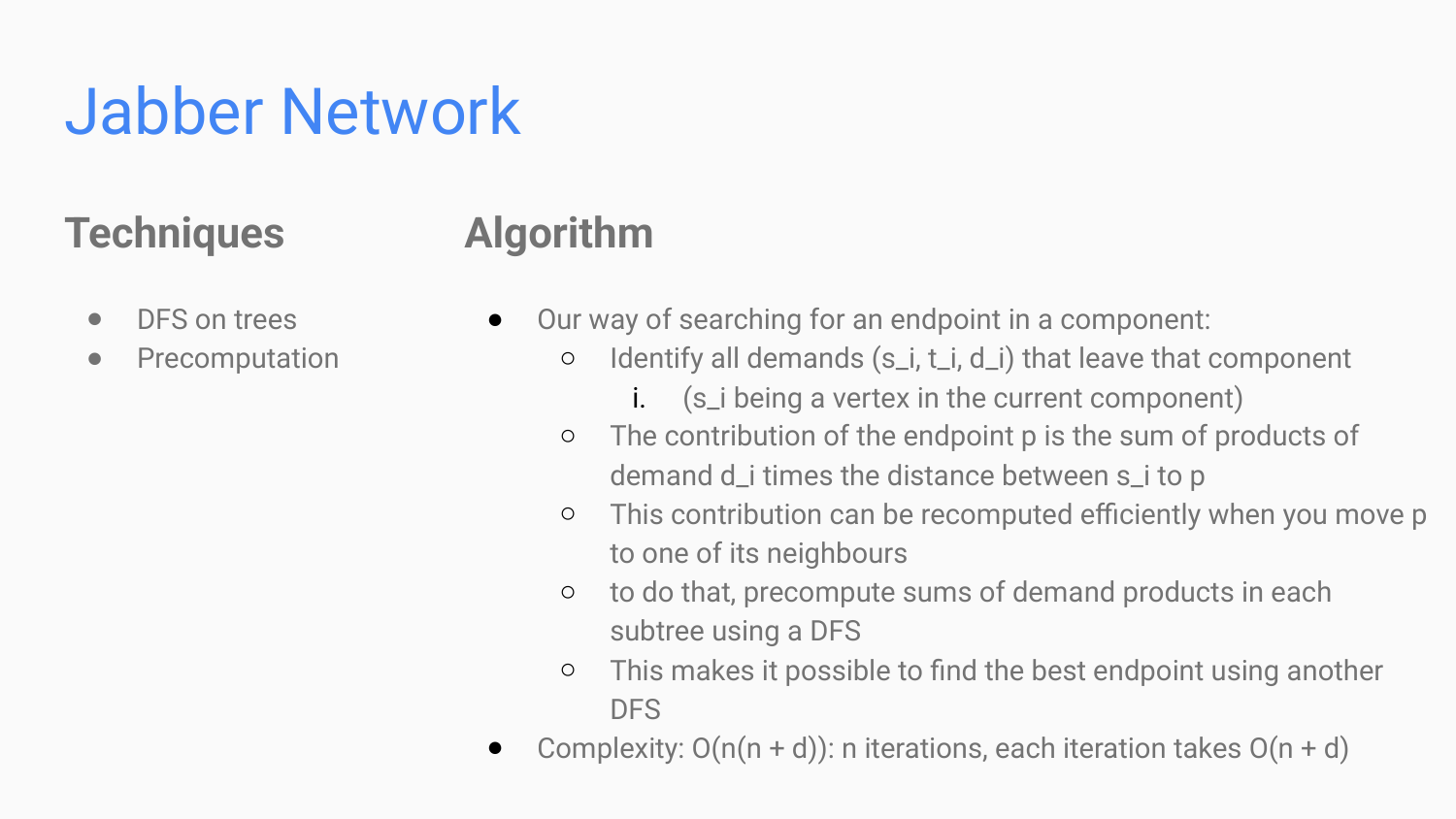

Jabber Network
Techniques
Algorithm
DFS on trees
Precomputation
Our way of searching for an endpoint in a component:
Identify all demands (s_i, t_i, d_i) that leave that component
(s_i being a vertex in the current component)
The contribution of the endpoint p is the sum of products of demand d_i times the distance between s_i to p
This contribution can be recomputed efficiently when you move p to one of its neighbours
to do that, precompute sums of demand products in each subtree using a DFS
This makes it possible to find the best endpoint using another DFS
Complexity: O(n(n + d)): n iterations, each iteration takes O(n + d)